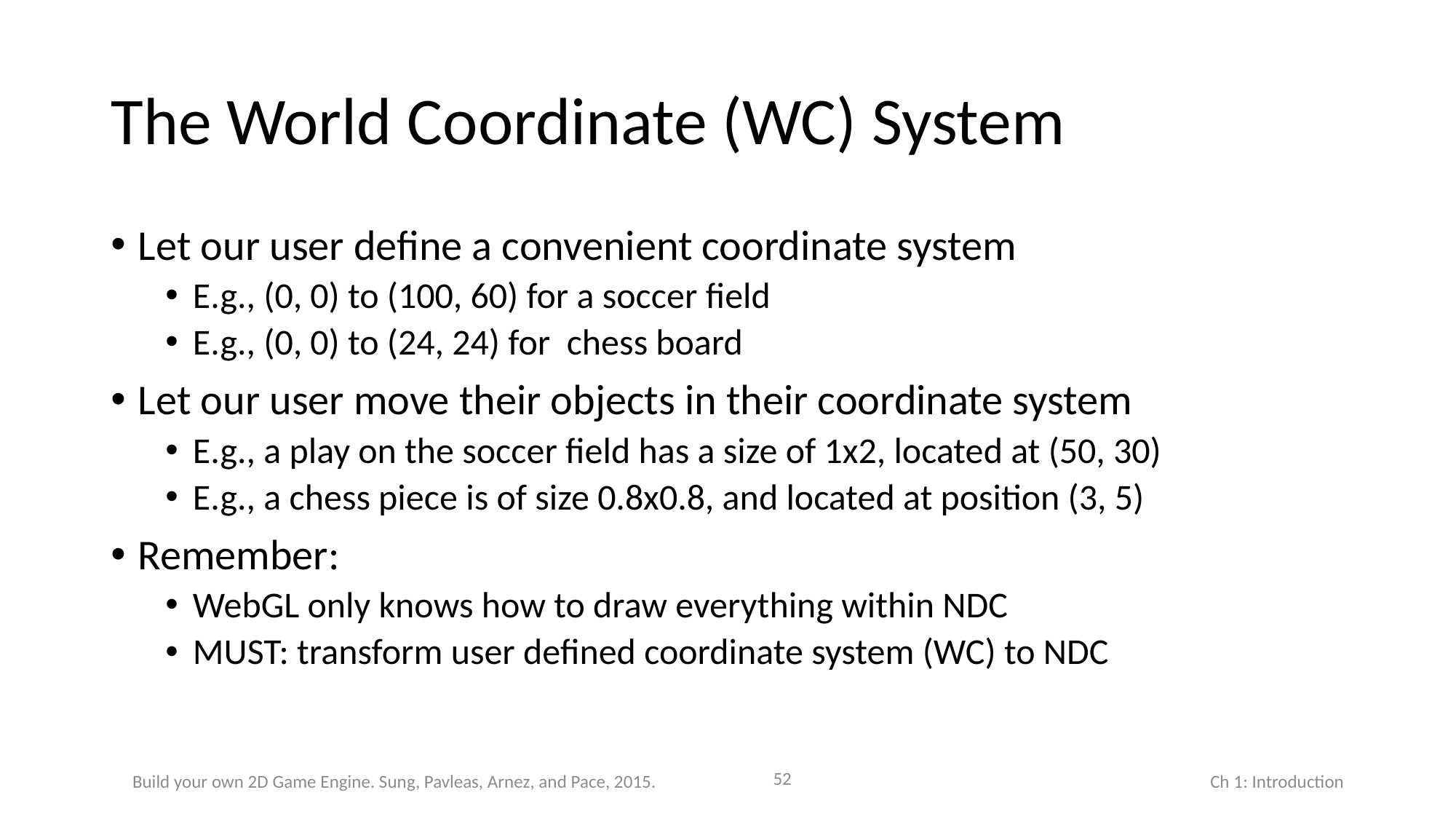

# The World Coordinate (WC) System
Let our user define a convenient coordinate system
E.g., (0, 0) to (100, 60) for a soccer field
E.g., (0, 0) to (24, 24) for  chess board
Let our user move their objects in their coordinate system
E.g., a play on the soccer field has a size of 1x2, located at (50, 30)
E.g., a chess piece is of size 0.8x0.8, and located at position (3, 5)
Remember:
WebGL only knows how to draw everything within NDC
MUST: transform user defined coordinate system (WC) to NDC